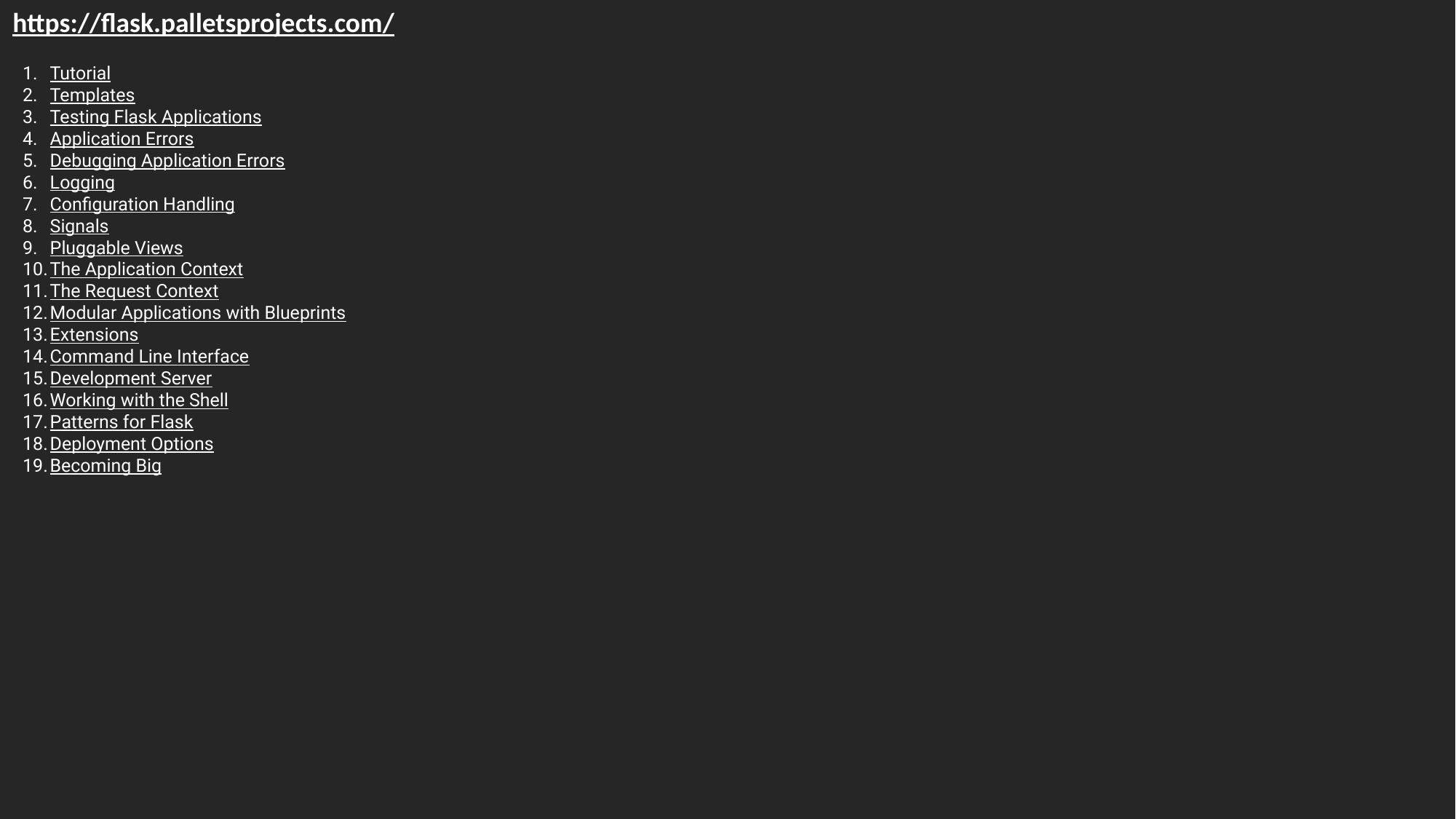

https://flask.palletsprojects.com/
Tutorial
Templates
Testing Flask Applications
Application Errors
Debugging Application Errors
Logging
Configuration Handling
Signals
Pluggable Views
The Application Context
The Request Context
Modular Applications with Blueprints
Extensions
Command Line Interface
Development Server
Working with the Shell
Patterns for Flask
Deployment Options
Becoming Big